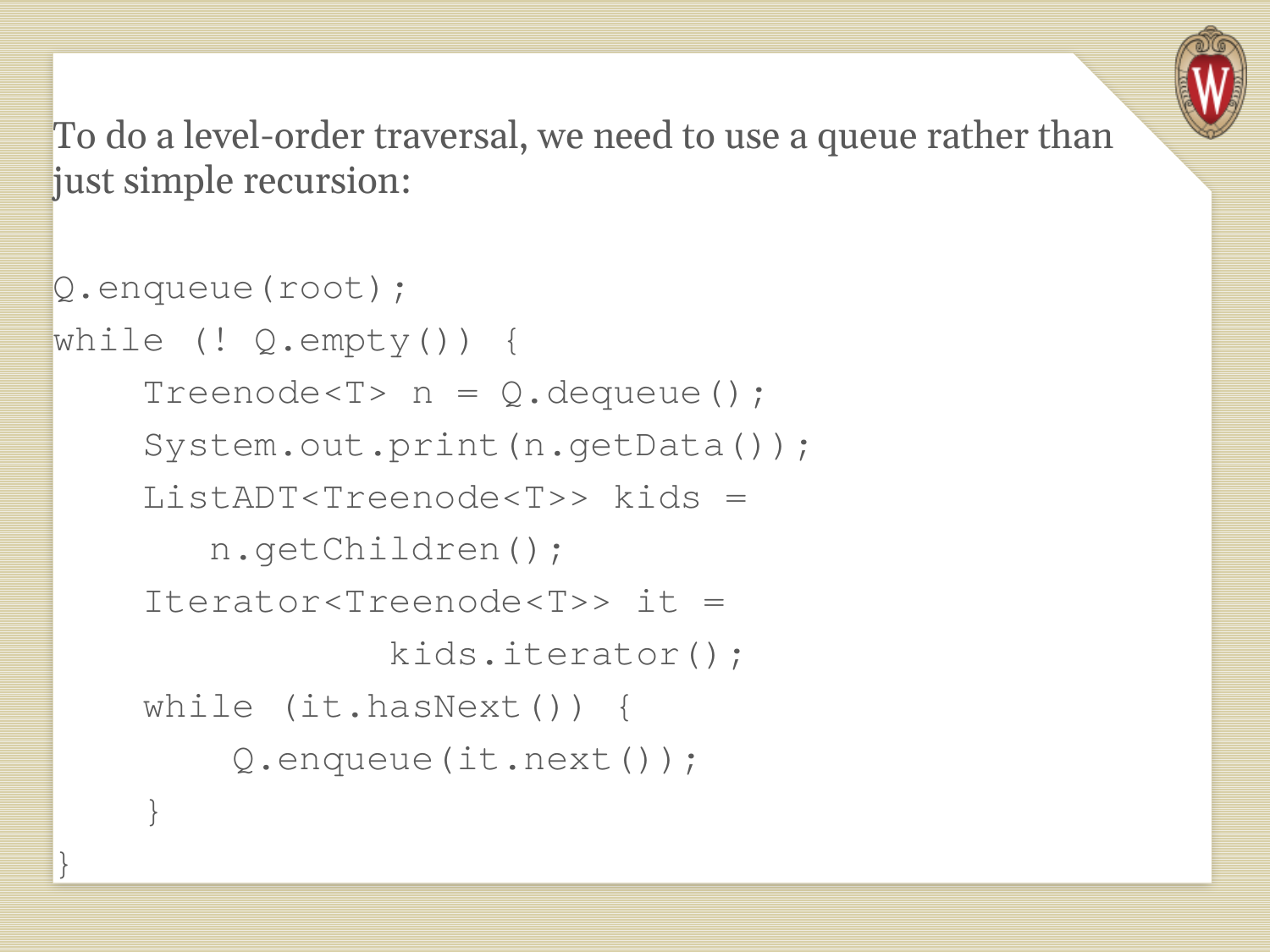

To do a level-order traversal, we need to use a queue rather than just simple recursion:

Q.enqueue(root);
while (! Q.empty()) {
    Treenode<T> n = Q.dequeue();
    System.out.print(n.getData());
    ListADT<Treenode<T>> kids =
       n.getChildren();
    Iterator<Treenode<T>> it =
               kids.iterator();
    while (it.hasNext()) {
        Q.enqueue(it.next());
    }
}